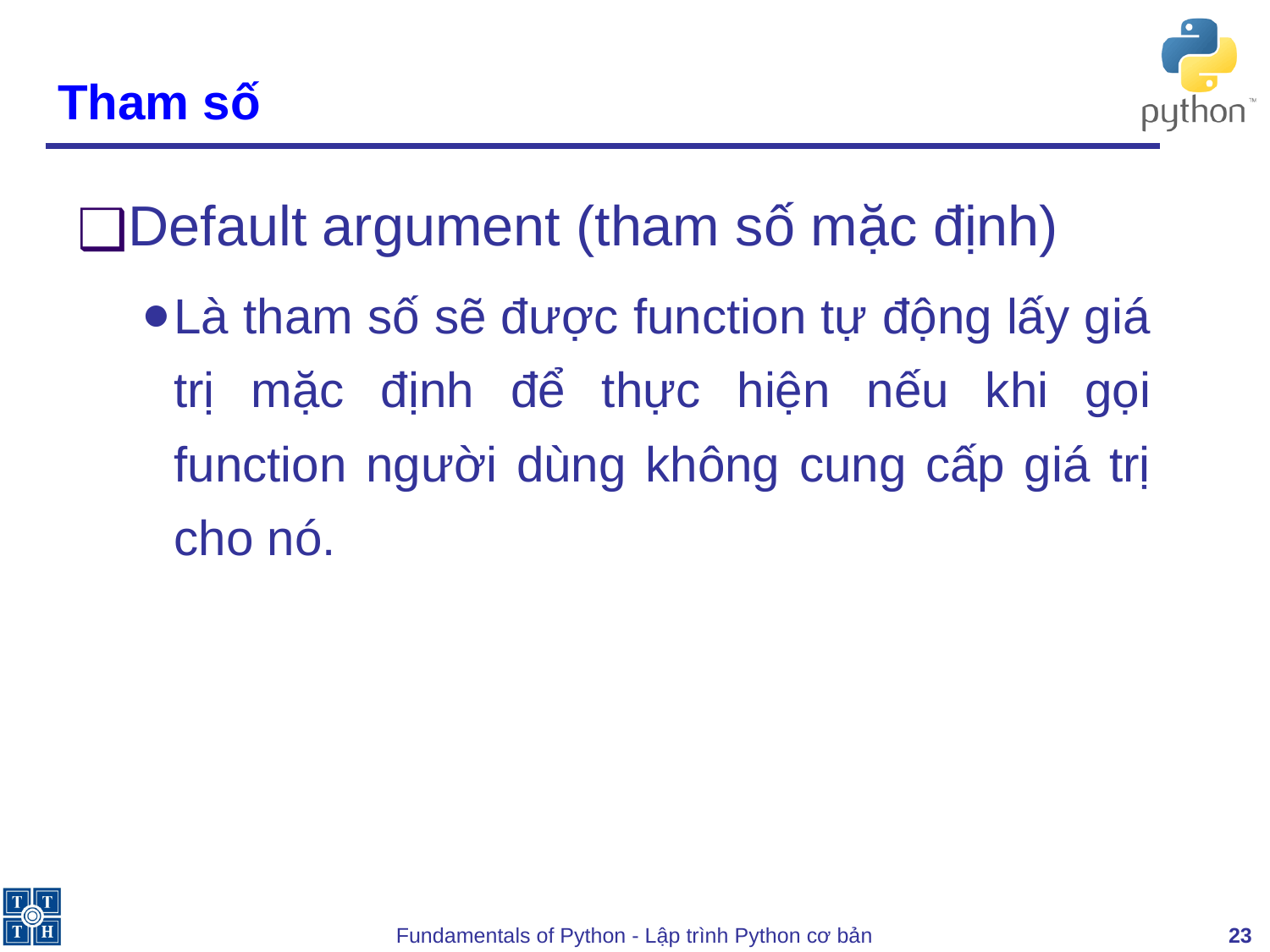

# Tham số
Default argument (tham số mặc định)
Là tham số sẽ được function tự động lấy giá trị mặc định để thực hiện nếu khi gọi function người dùng không cung cấp giá trị cho nó.
23